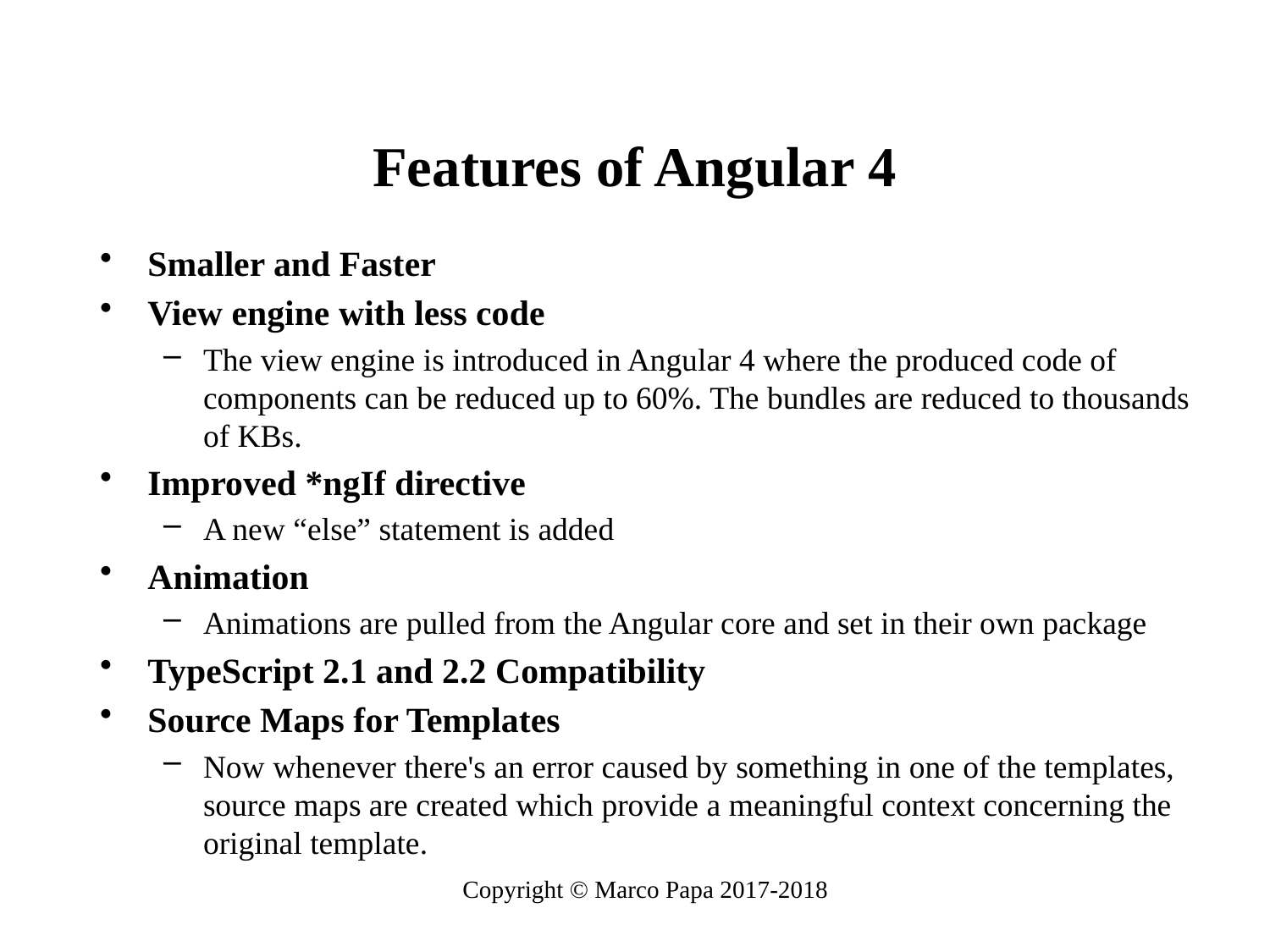

# Features of Angular 4
Smaller and Faster
View engine with less code
The view engine is introduced in Angular 4 where the produced code of components can be reduced up to 60%. The bundles are reduced to thousands of KBs.
Improved *ngIf directive
A new “else” statement is added
Animation
Animations are pulled from the Angular core and set in their own package
TypeScript 2.1 and 2.2 Compatibility
Source Maps for Templates
Now whenever there's an error caused by something in one of the templates, source maps are created which provide a meaningful context concerning the original template.

Copyright © Marco Papa 2017-2018